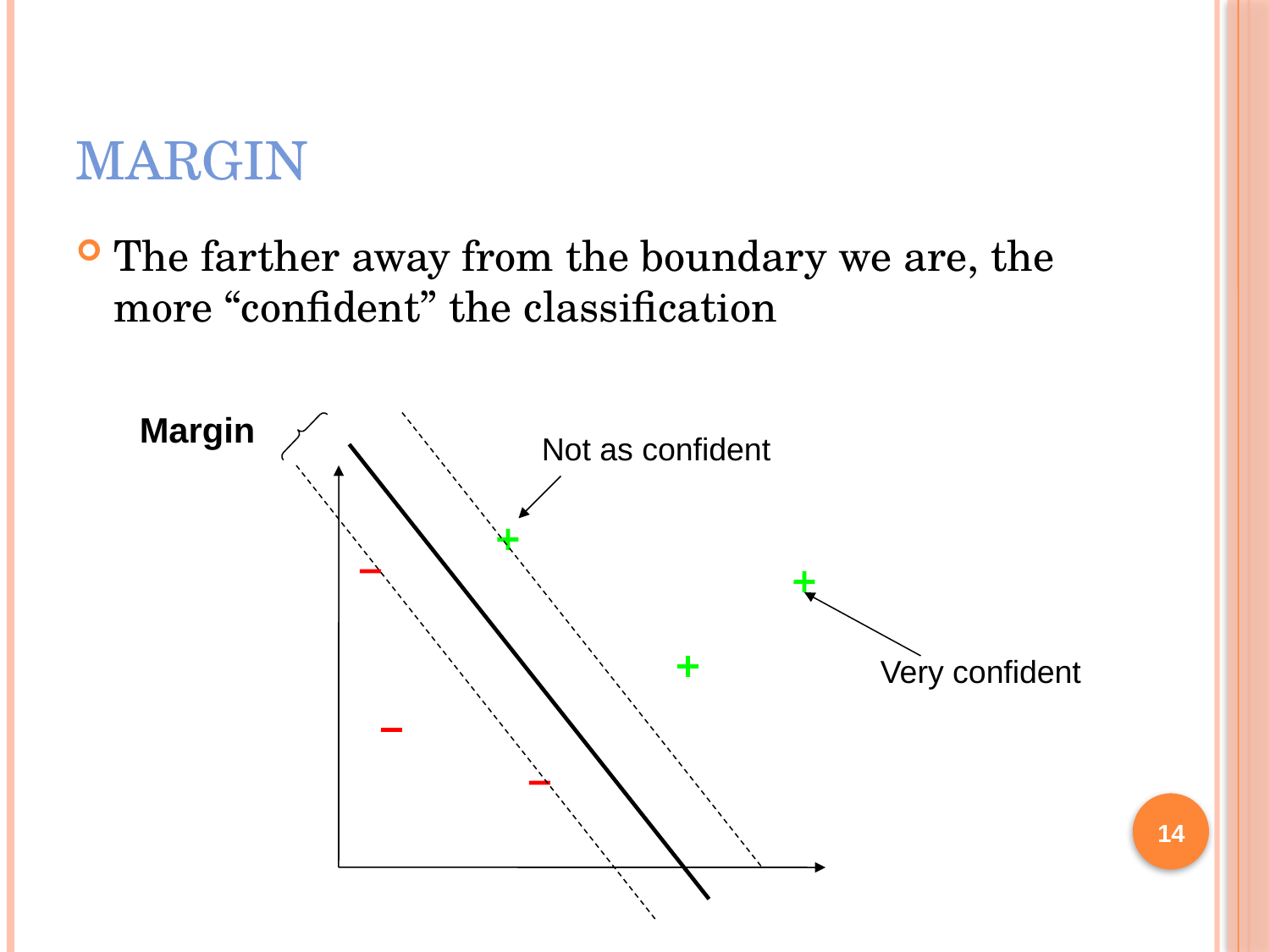

# Margin
The farther away from the boundary we are, the more “confident” the classification

Margin

Not as confident

Very confident

14